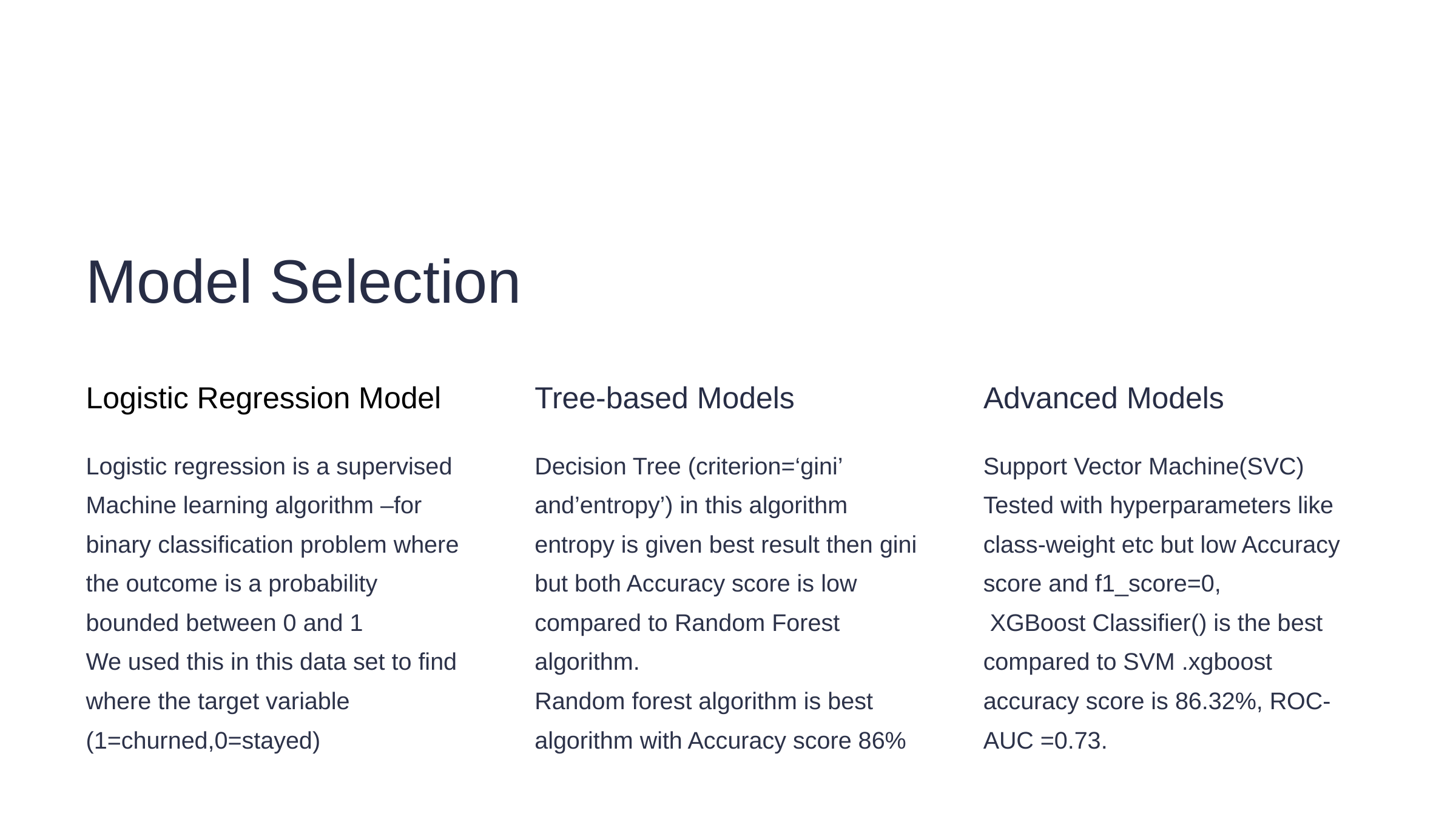

Model Selection
Logistic Regression Model

Tree-based Models
Advanced Models
Logistic regression is a supervised
Machine learning algorithm –for binary classification problem where the outcome is a probability bounded between 0 and 1
We used this in this data set to find where the target variable (1=churned,0=stayed)
Decision Tree (criterion=‘gini’ and’entropy’) in this algorithm entropy is given best result then gini but both Accuracy score is low compared to Random Forest algorithm.
Random forest algorithm is best algorithm with Accuracy score 86%
Support Vector Machine(SVC)
Tested with hyperparameters like class-weight etc but low Accuracy score and f1_score=0,
 XGBoost Classifier() is the best compared to SVM .xgboost accuracy score is 86.32%, ROC-AUC =0.73.